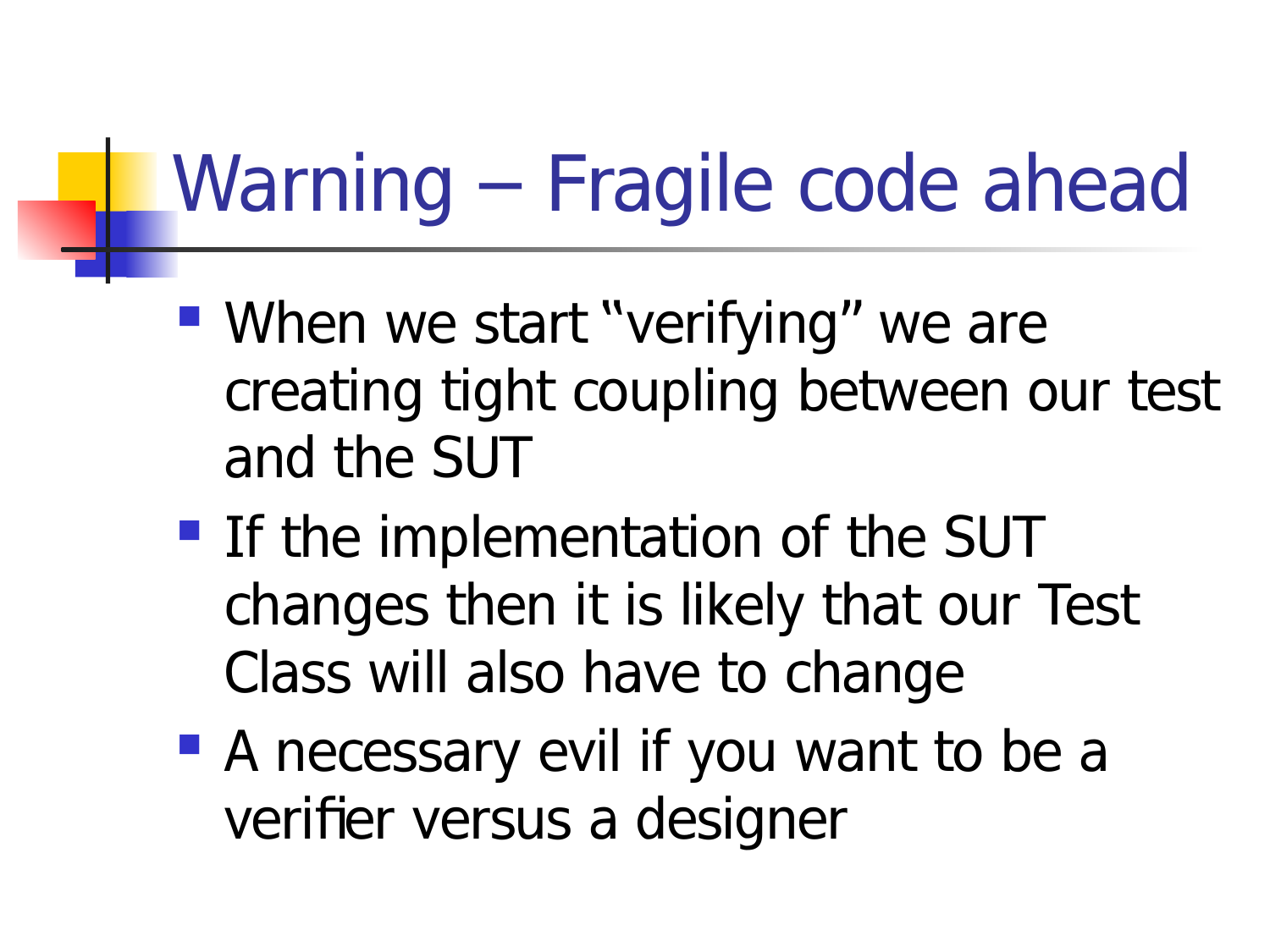

# Warning – Fragile code ahead
When we start “verifying” we are creating tight coupling between our test and the SUT
If the implementation of the SUT changes then it is likely that our Test Class will also have to change
A necessary evil if you want to be a verifier versus a designer